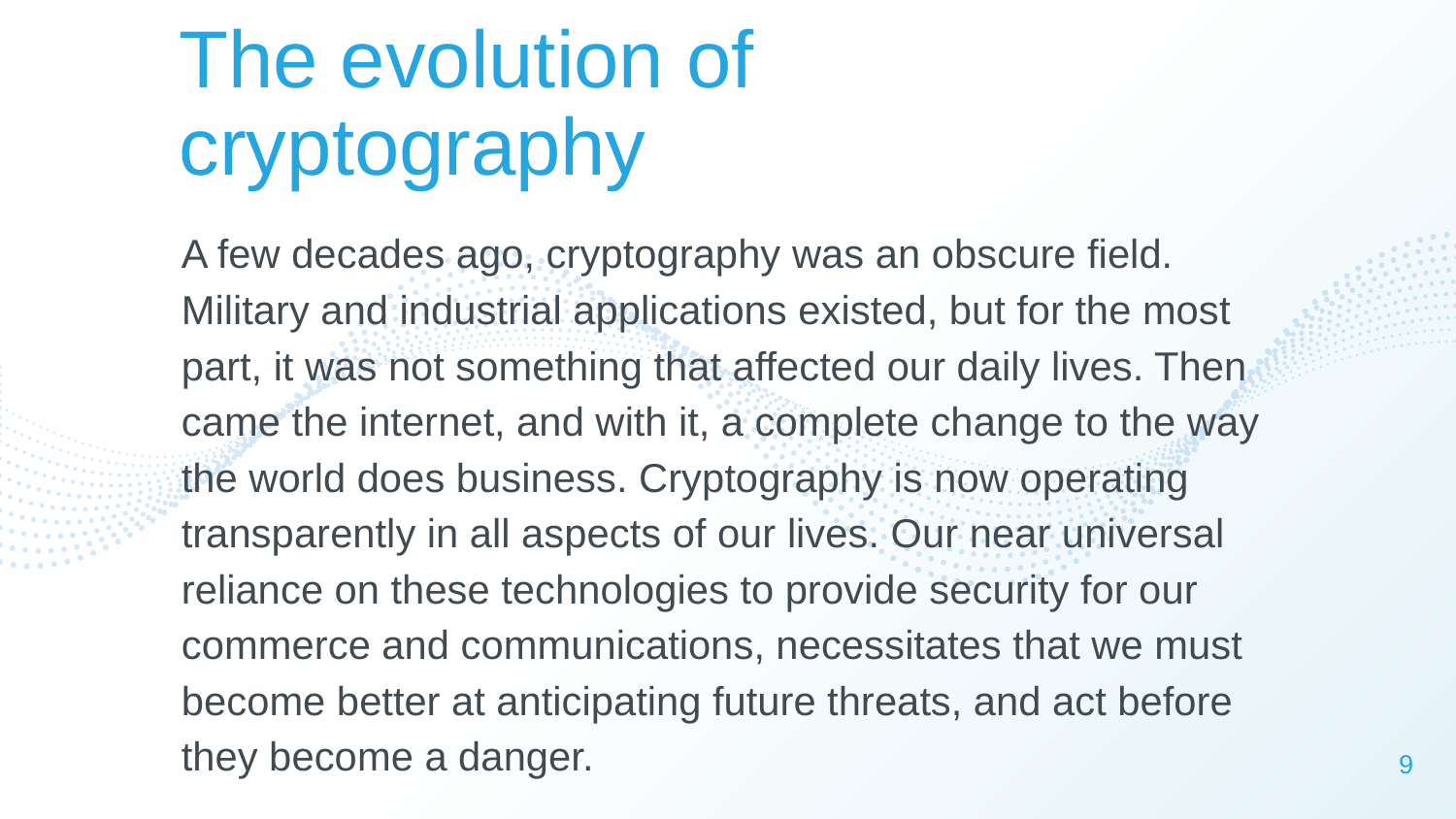

The evolution of cryptography
A few decades ago, cryptography was an obscure field. Military and industrial applications existed, but for the most part, it was not something that affected our daily lives. Then came the internet, and with it, a complete change to the way the world does business. Cryptography is now operating transparently in all aspects of our lives. Our near universal reliance on these technologies to provide security for our commerce and communications, necessitates that we must become better at anticipating future threats, and act before they become a danger.
9